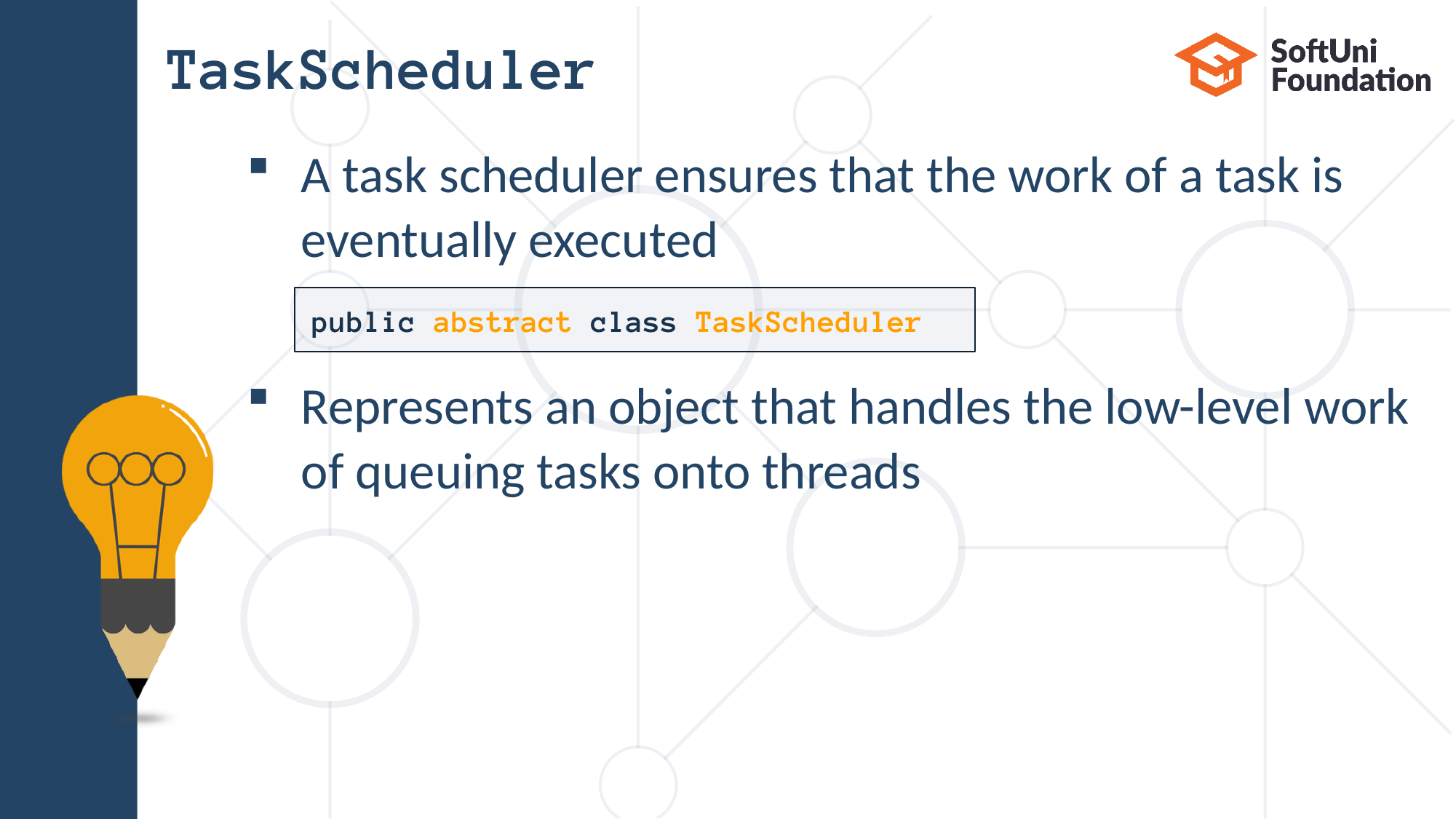

# TaskScheduler
A task scheduler ensures that the work of a task is
eventually executed

Represents an object that handles the low-level work of queuing tasks onto threads

public abstract class TaskScheduler